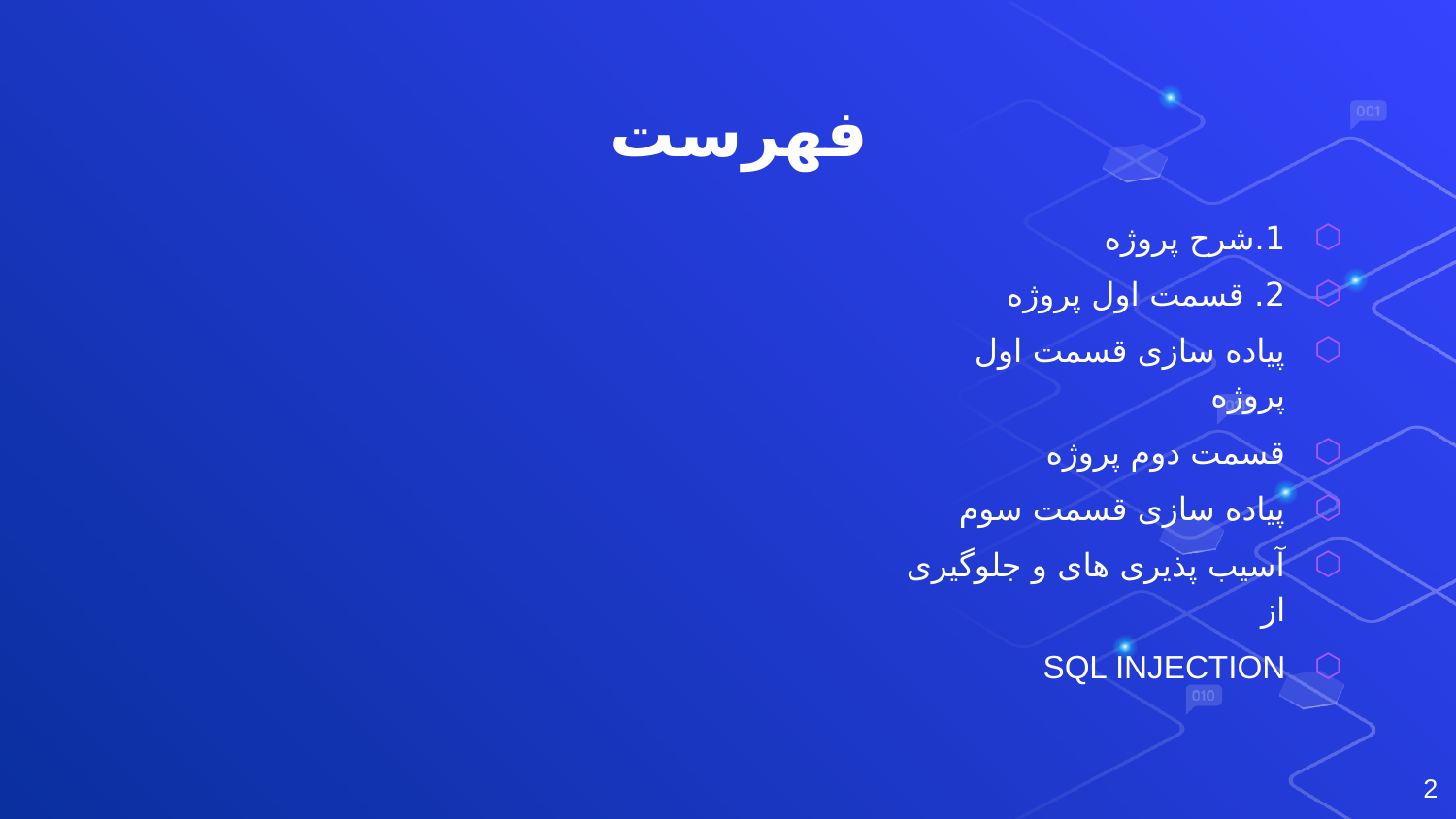

# فهرست
1.شرح پروژه
2. قسمت اول پروژه
پیاده سازی قسمت اول پروژه
قسمت دوم پروژه
پیاده سازی قسمت سوم
آسیب پذیری های و جلوگیری از
SQL INJECTION

2